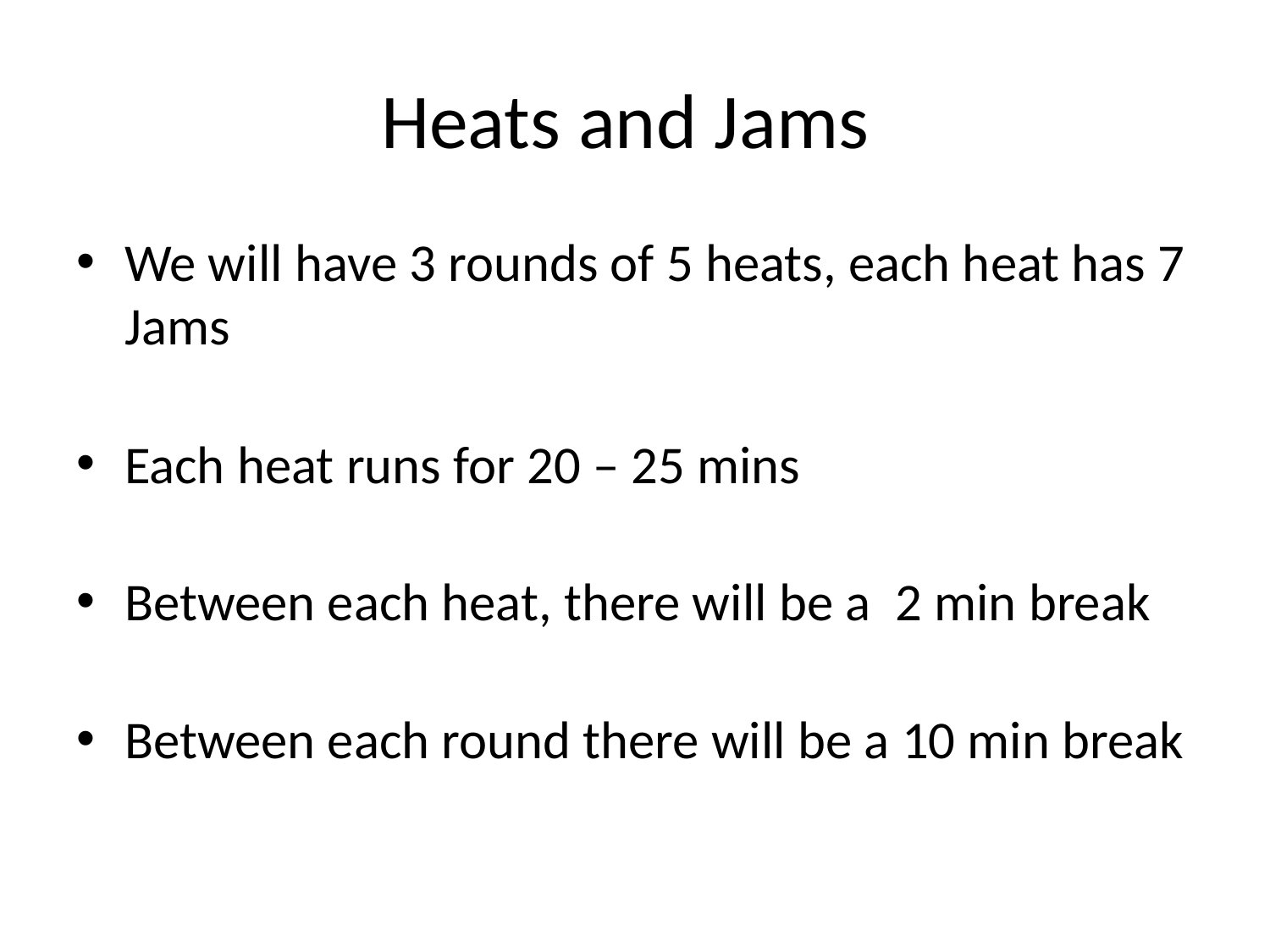

# Heats and Jams
We will have 3 rounds of 5 heats, each heat has 7 Jams
Each heat runs for 20 – 25 mins
Between each heat, there will be a  2 min break
Between each round there will be a 10 min break